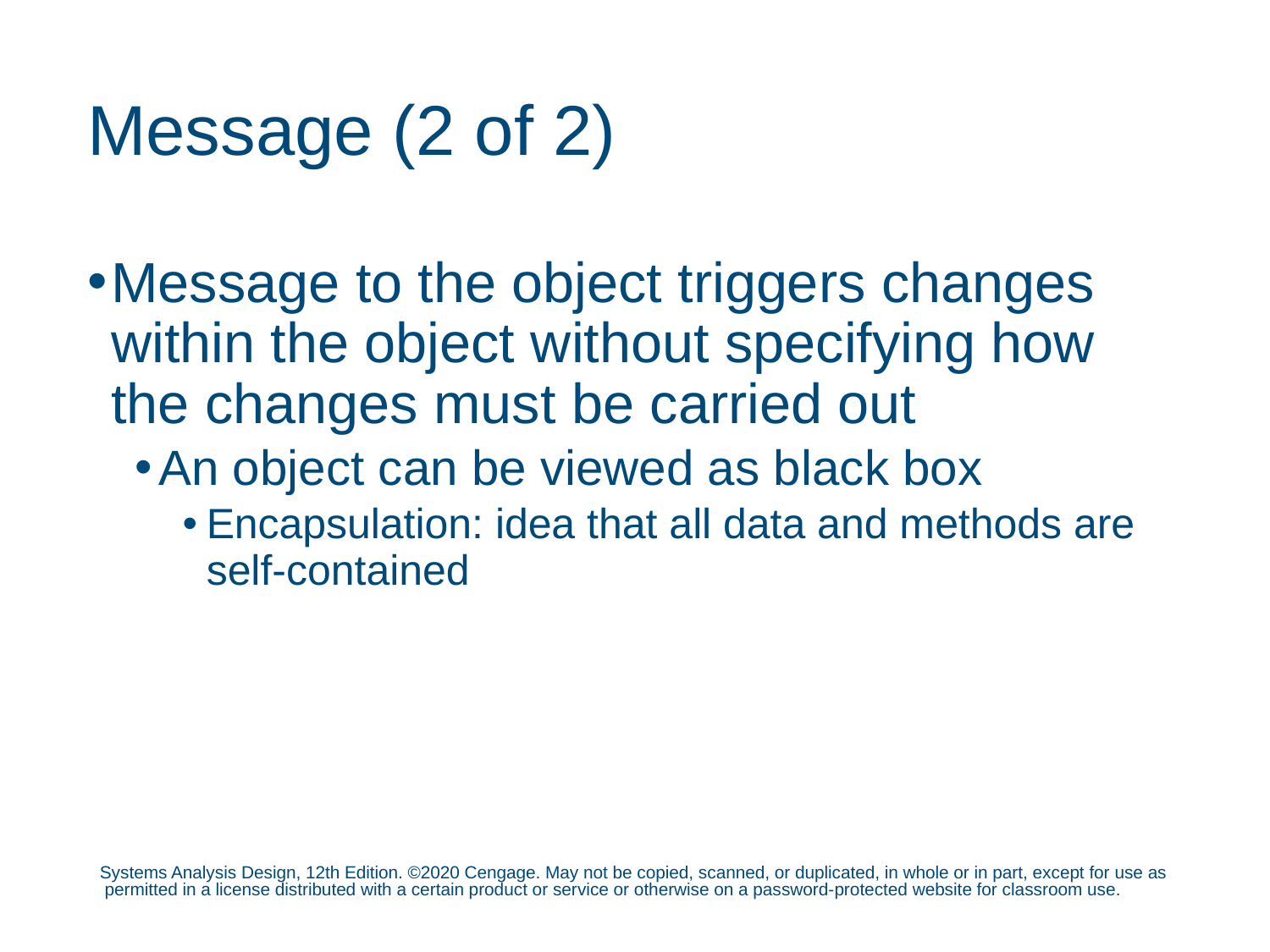

# Message (2 of 2)
Message to the object triggers changes within the object without specifying how the changes must be carried out
An object can be viewed as black box
Encapsulation: idea that all data and methods are self-contained
Systems Analysis Design, 12th Edition. ©2020 Cengage. May not be copied, scanned, or duplicated, in whole or in part, except for use as permitted in a license distributed with a certain product or service or otherwise on a password-protected website for classroom use.